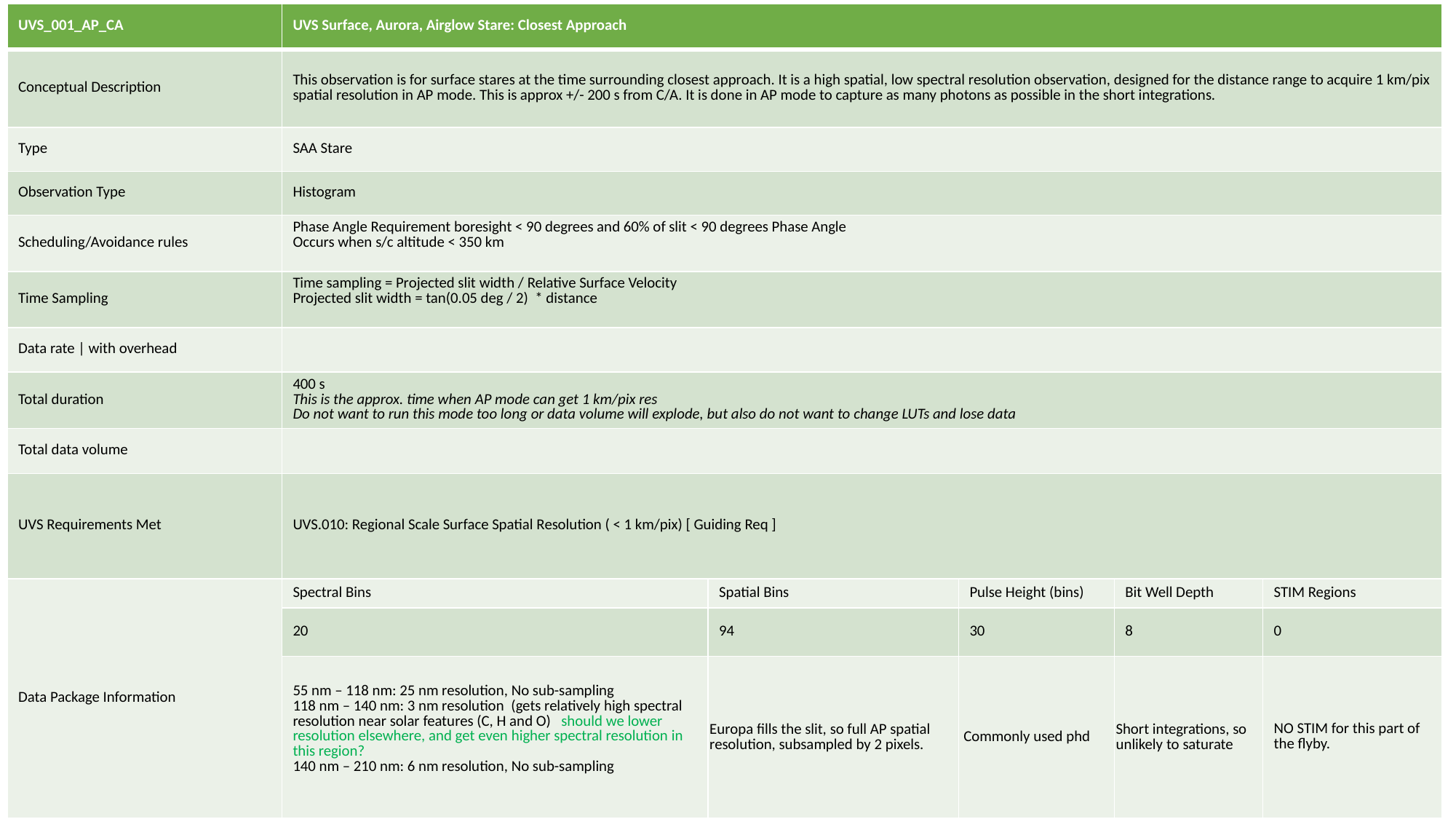

| UVS\_001\_AP\_CA | UVS Surface, Aurora, Airglow Stare: Closest Approach |  |  |  |  |
| --- | --- | --- | --- | --- | --- |
| Conceptual Description | This observation is for surface stares at the time surrounding closest approach. It is a high spatial, low spectral resolution observation, designed for the distance range to acquire 1 km/pix spatial resolution in AP mode. This is approx +/- 200 s from C/A. It is done in AP mode to capture as many photons as possible in the short integrations. |  |  |  |  |
| Type | SAA Stare |  |  |  |  |
| Observation Type | Histogram |  |  |  |  |
| Scheduling/Avoidance rules | Phase Angle Requirement boresight < 90 degrees and 60% of slit < 90 degrees Phase Angle Occurs when s/c altitude < 350 km |  |  |  |  |
| Time Sampling | Time sampling = Projected slit width / Relative Surface Velocity Projected slit width = tan(0.05 deg / 2) \* distance |  |  |  |  |
| Data rate | with overhead |  |  |  |  |  |
| Total duration | 400 s This is the approx. time when AP mode can get 1 km/pix res Do not want to run this mode too long or data volume will explode, but also do not want to change LUTs and lose data |  |  |  |  |
| Total data volume |  |  |  |  |  |
| UVS Requirements Met | UVS.010: Regional Scale Surface Spatial Resolution ( < 1 km/pix) [ Guiding Req ] |  |  |  |  |
| Data Package Information | Spectral Bins | Spatial Bins | Pulse Height (bins) | Bit Well Depth | STIM Regions |
|  | 20 | 94 | 30 | 8 | 0 |
|  | 55 nm – 118 nm: 25 nm resolution, No sub-sampling 118 nm – 140 nm: 3 nm resolution (gets relatively high spectral resolution near solar features (C, H and O) should we lower resolution elsewhere, and get even higher spectral resolution in this region? 140 nm – 210 nm: 6 nm resolution, No sub-sampling | Europa fills the slit, so full AP spatial resolution, subsampled by 2 pixels. | Commonly used phd | Short integrations, so unlikely to saturate | NO STIM for this part of the flyby. |